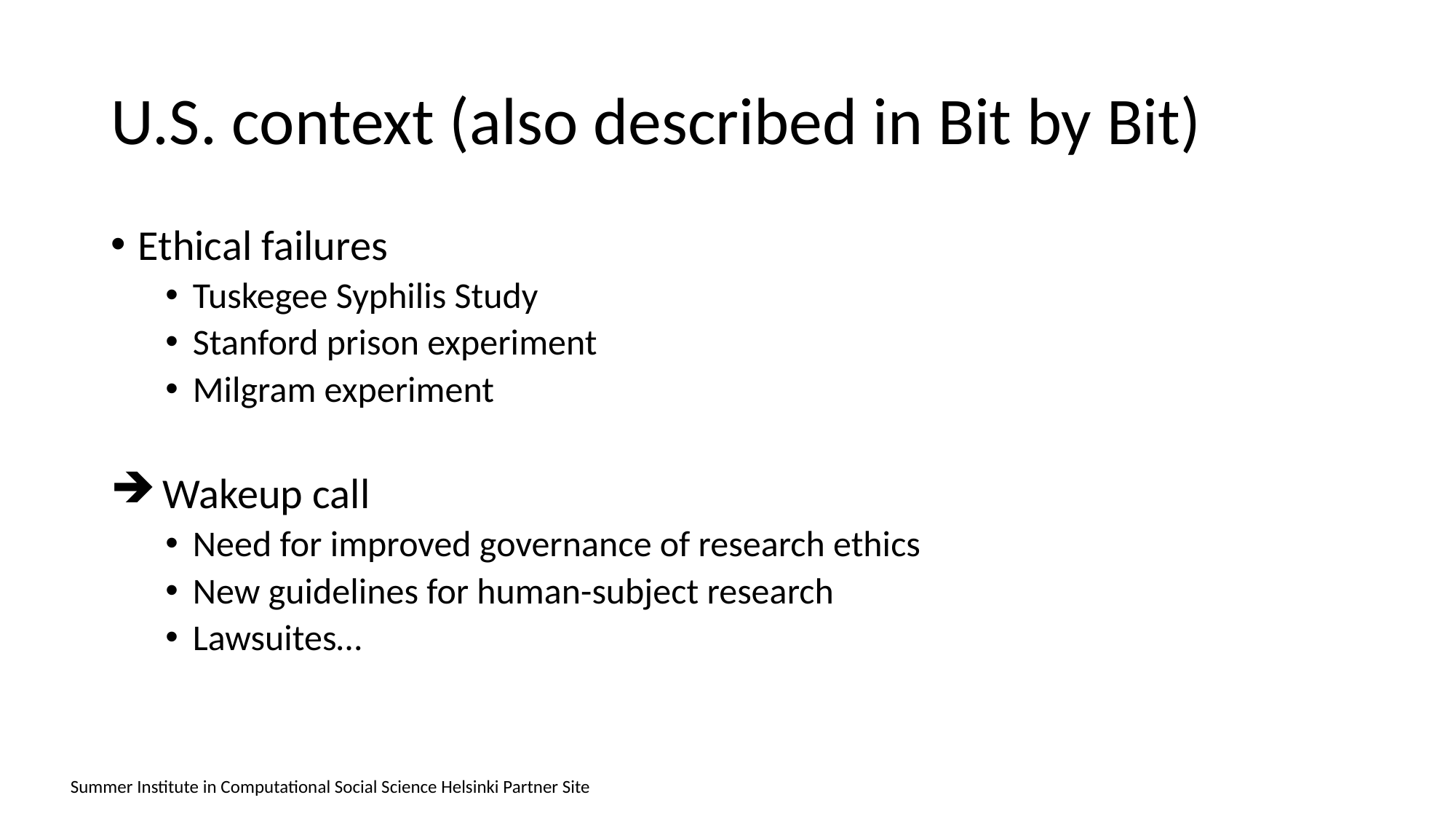

# U.S. context (also described in Bit by Bit)
Ethical failures
Tuskegee Syphilis Study
Stanford prison experiment
Milgram experiment

 Wakeup call
Need for improved governance of research ethics
New guidelines for human-subject research
Lawsuites…